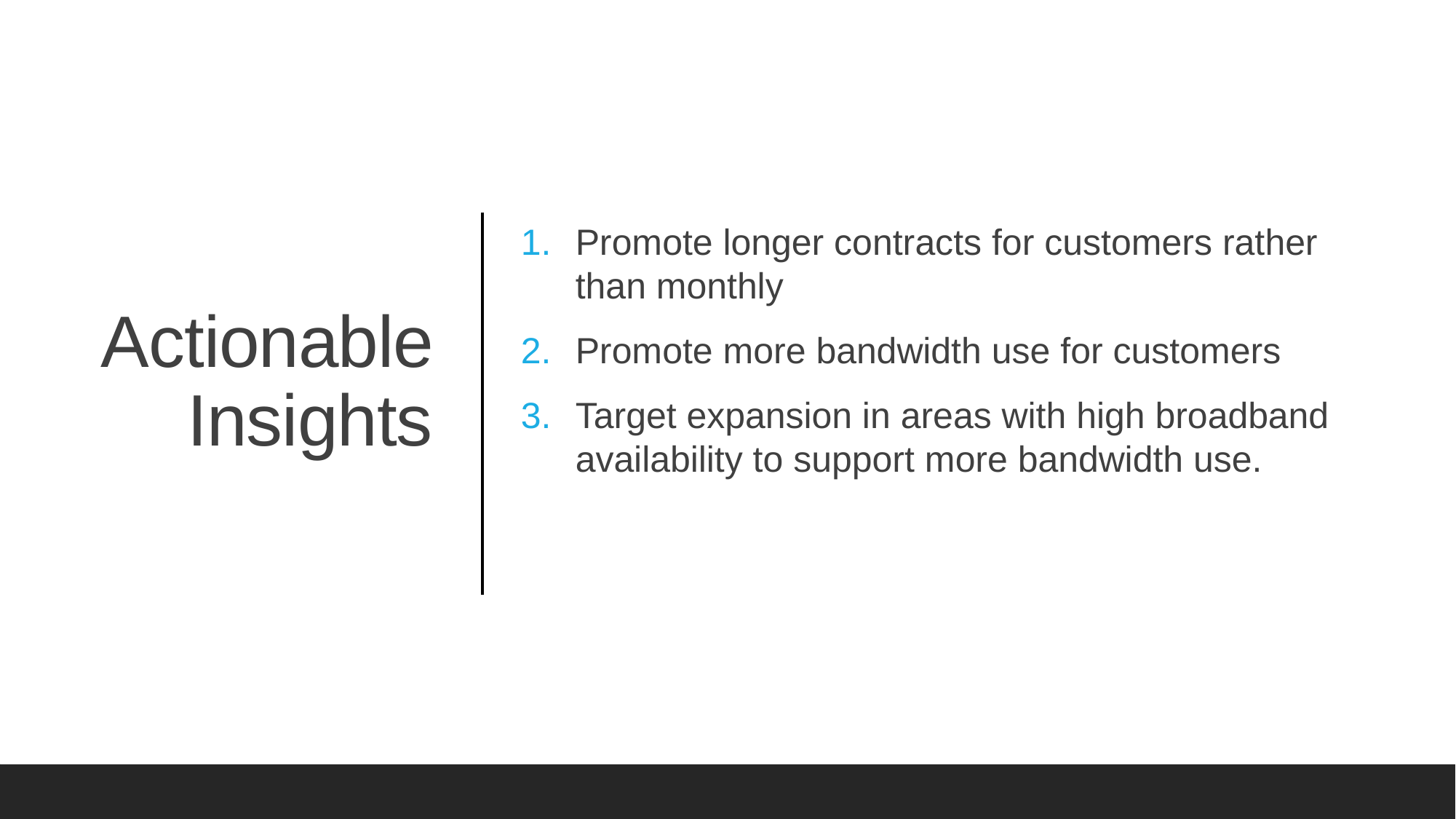

Promote longer contracts for customers rather than monthly
Promote more bandwidth use for customers
Target expansion in areas with high broadband availability to support more bandwidth use.

# Actionable Insights